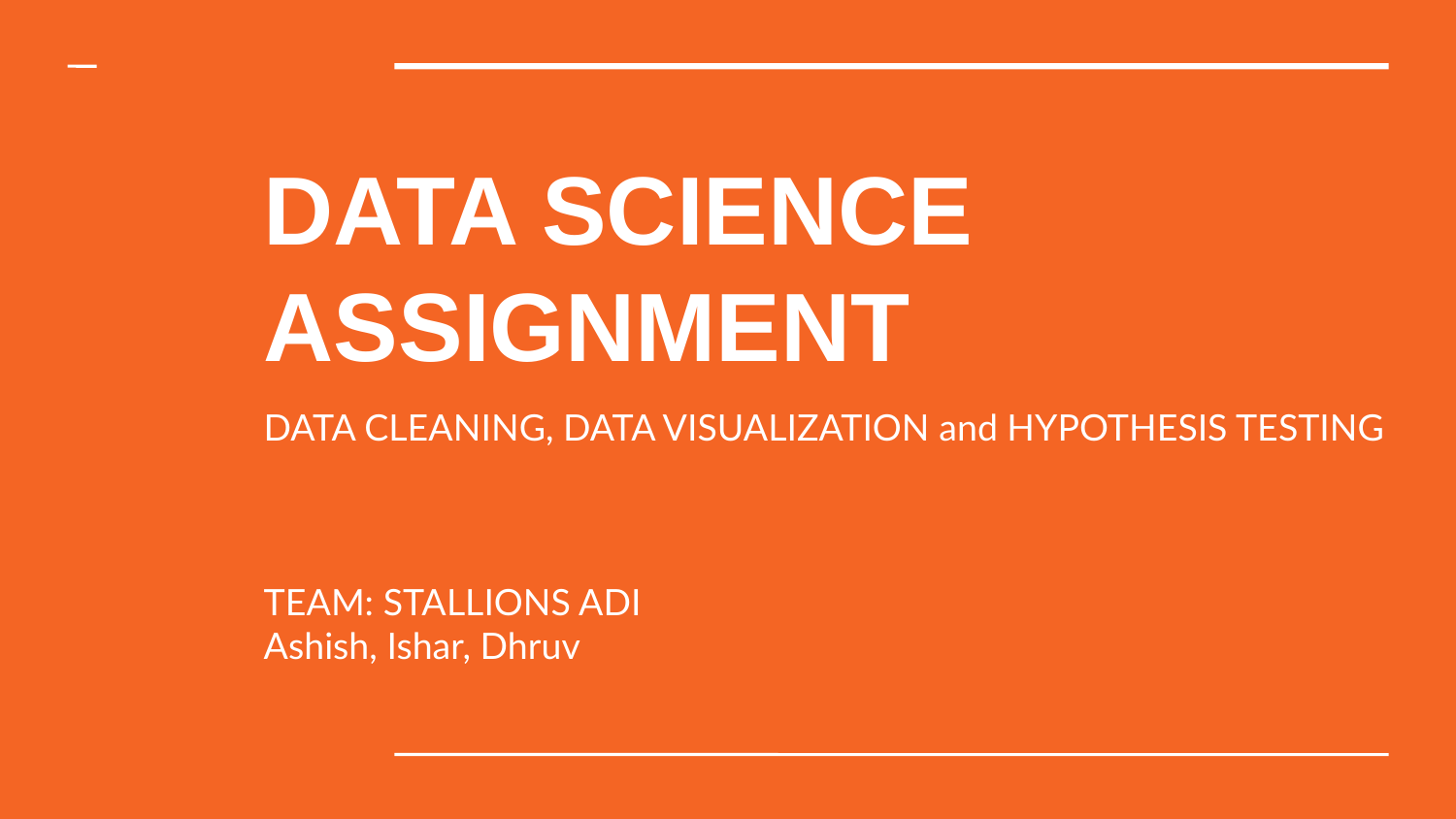

DATA SCIENCE
ASSIGNMENT
DATA CLEANING, DATA VISUALIZATION and HYPOTHESIS TESTING

TEAM: STALLIONS ADI
Ashish, Ishar, Dhruv